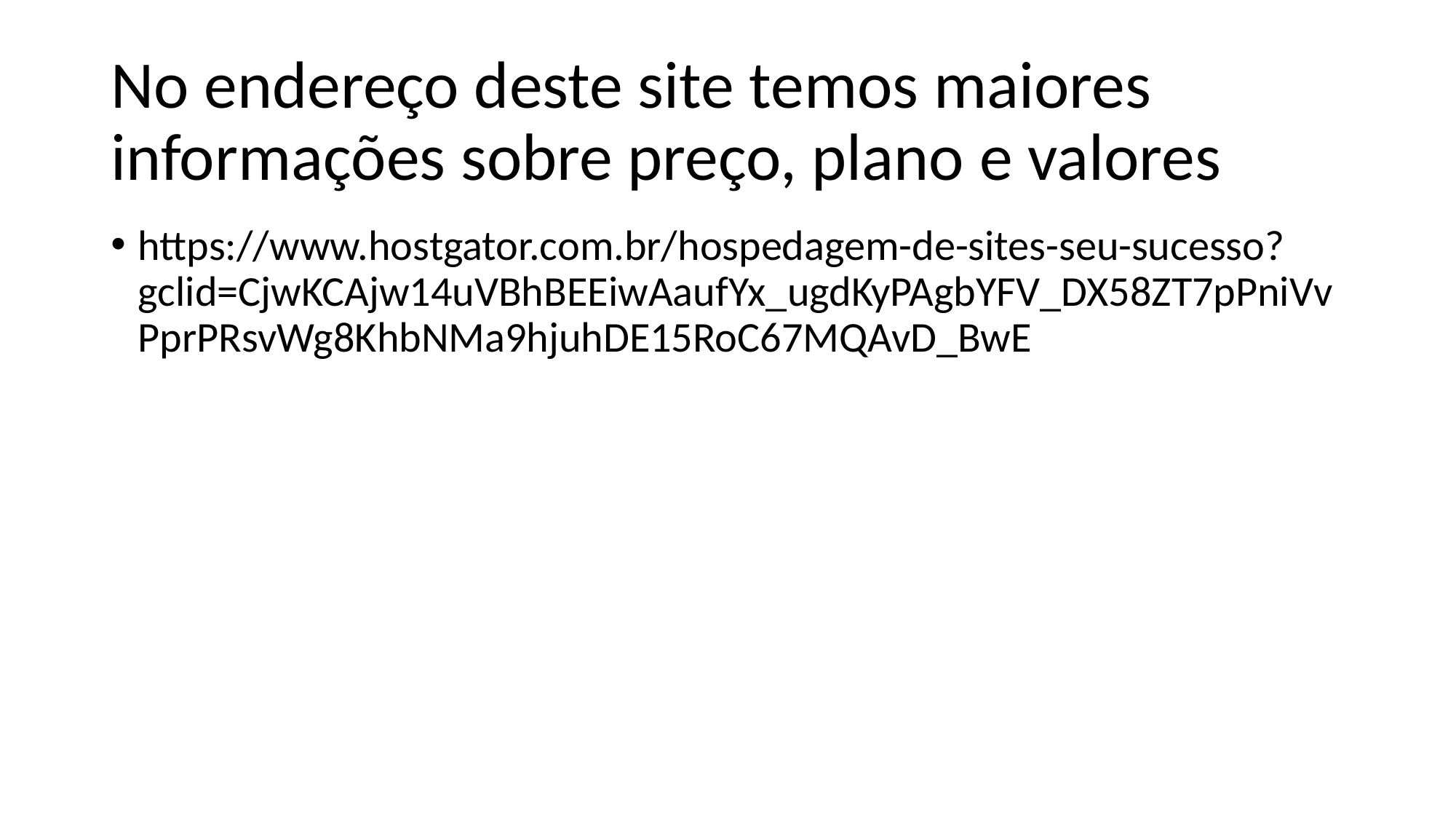

# No endereço deste site temos maiores informações sobre preço, plano e valores
https://www.hostgator.com.br/hospedagem-de-sites-seu-sucesso?gclid=CjwKCAjw14uVBhBEEiwAaufYx_ugdKyPAgbYFV_DX58ZT7pPniVvPprPRsvWg8KhbNMa9hjuhDE15RoC67MQAvD_BwE